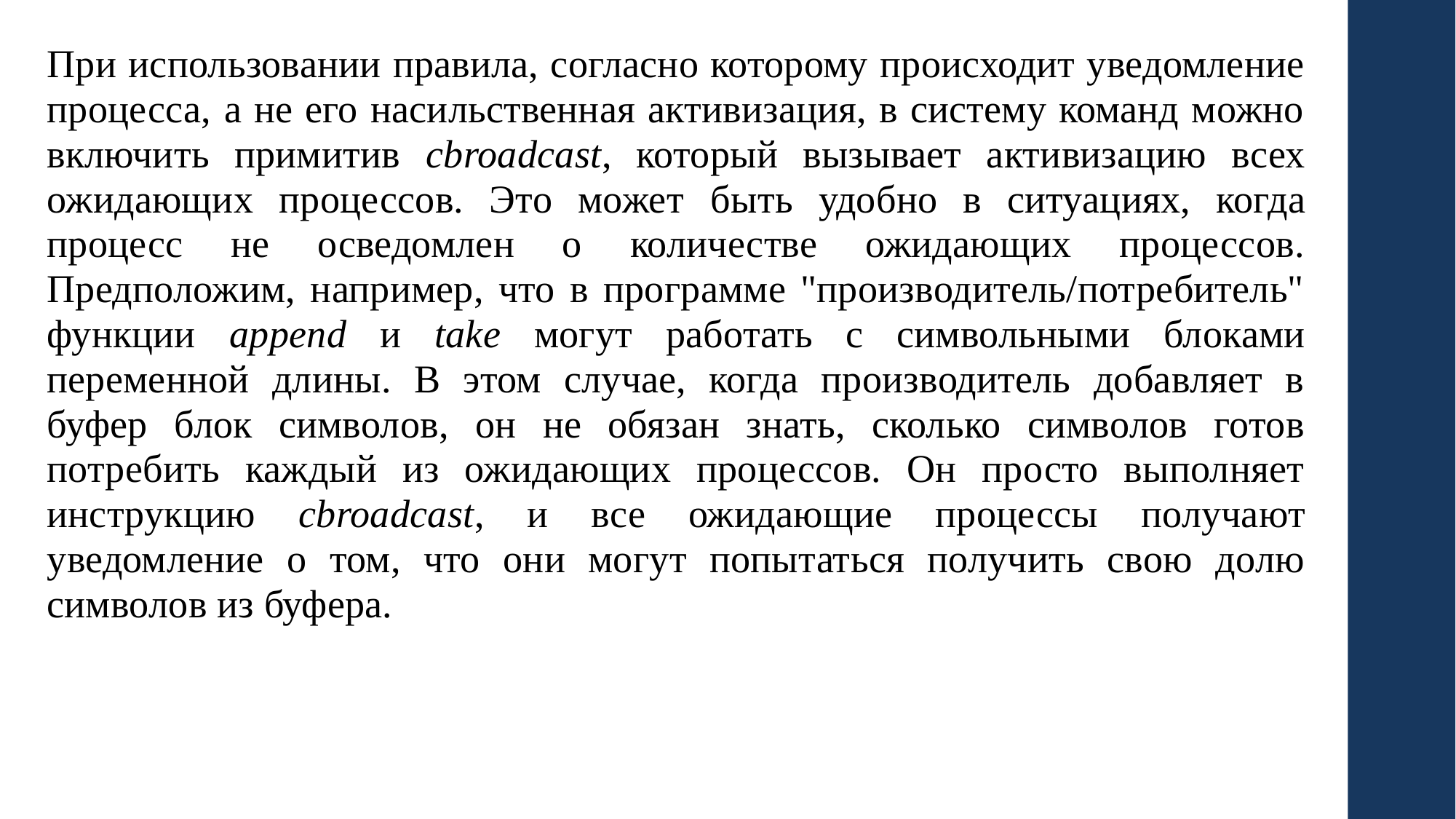

При использовании правила, согласно которому происходит уведомление процесса, а не его насильственная активизация, в систему команд можно включить примитив cbroadcast, который вызывает активизацию всех ожидающих процессов. Это может быть удобно в ситуациях, когда процесс не осведомлен о количестве ожидающих процессов. Предположим, например, что в программе "производитель/потребитель" функции append и take могут работать с символьными блоками переменной длины. В этом случае, когда производитель добавляет в буфер блок символов, он не обязан знать, сколько символов готов потребить каждый из ожидающих процессов. Он просто выполняет инструкцию cbroadcast, и все ожидающие процессы получают уведомление о том, что они могут попытаться получить свою долю символов из буфера.